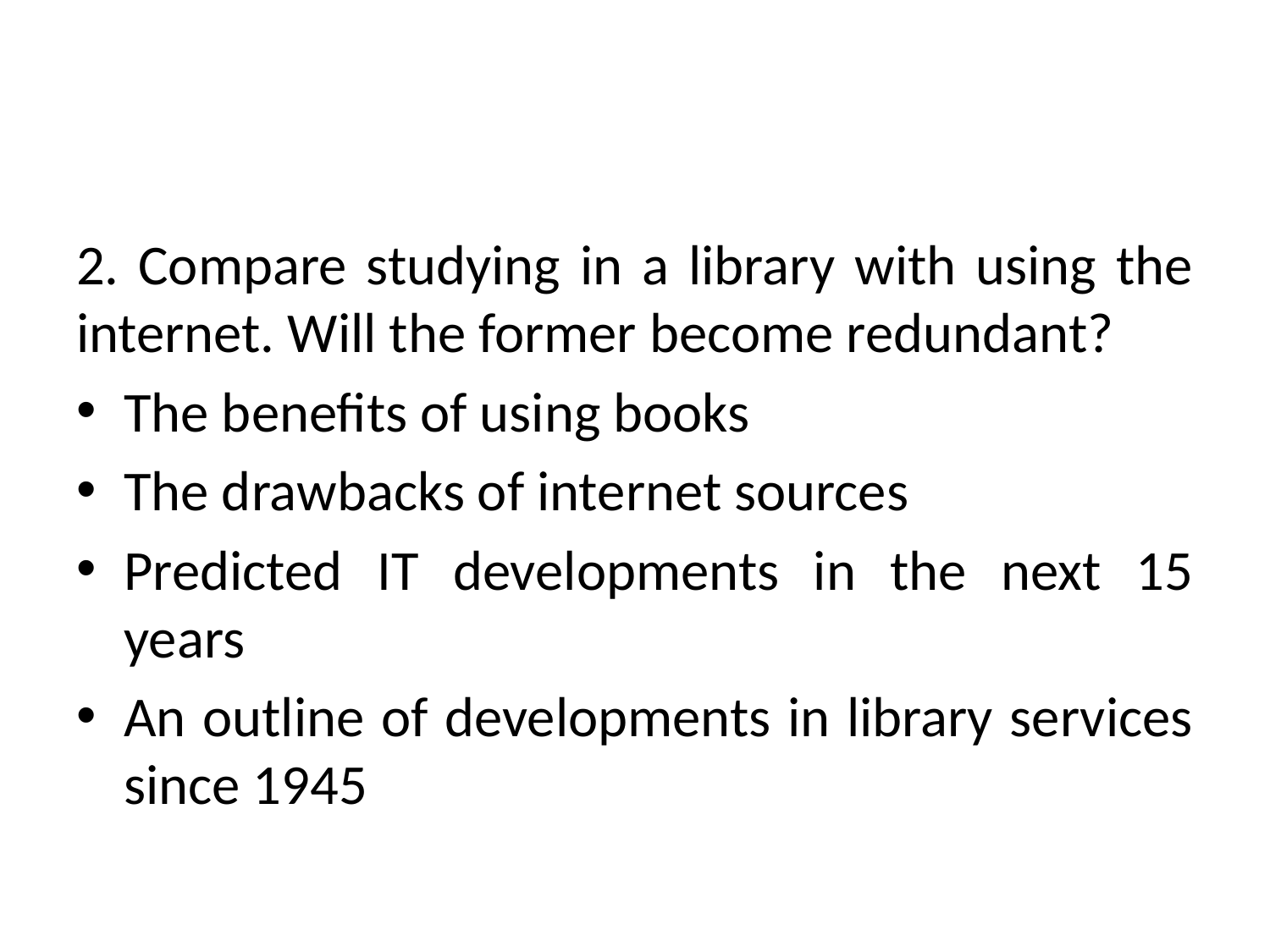

#
2. Compare studying in a library with using the internet. Will the former become redundant?
The benefits of using books
The drawbacks of internet sources
Predicted IT developments in the next 15 years
An outline of developments in library services since 1945